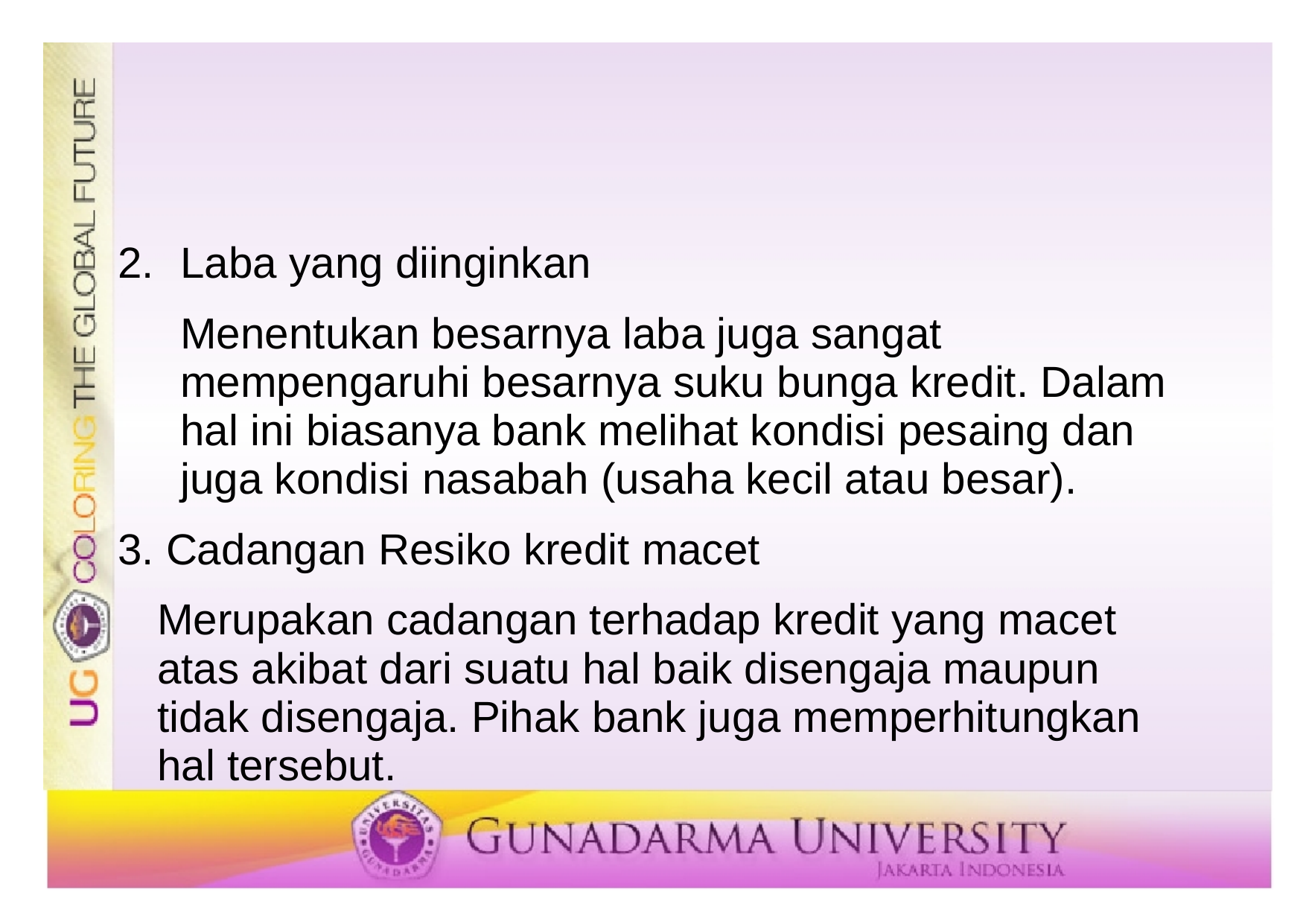

#
Laba yang diinginkan
	Menentukan besarnya laba juga sangat mempengaruhi besarnya suku bunga kredit. Dalam hal ini biasanya bank melihat kondisi pesaing dan juga kondisi nasabah (usaha kecil atau besar).
3. Cadangan Resiko kredit macet
	Merupakan cadangan terhadap kredit yang macet atas akibat dari suatu hal baik disengaja maupun tidak disengaja. Pihak bank juga memperhitungkan hal tersebut.